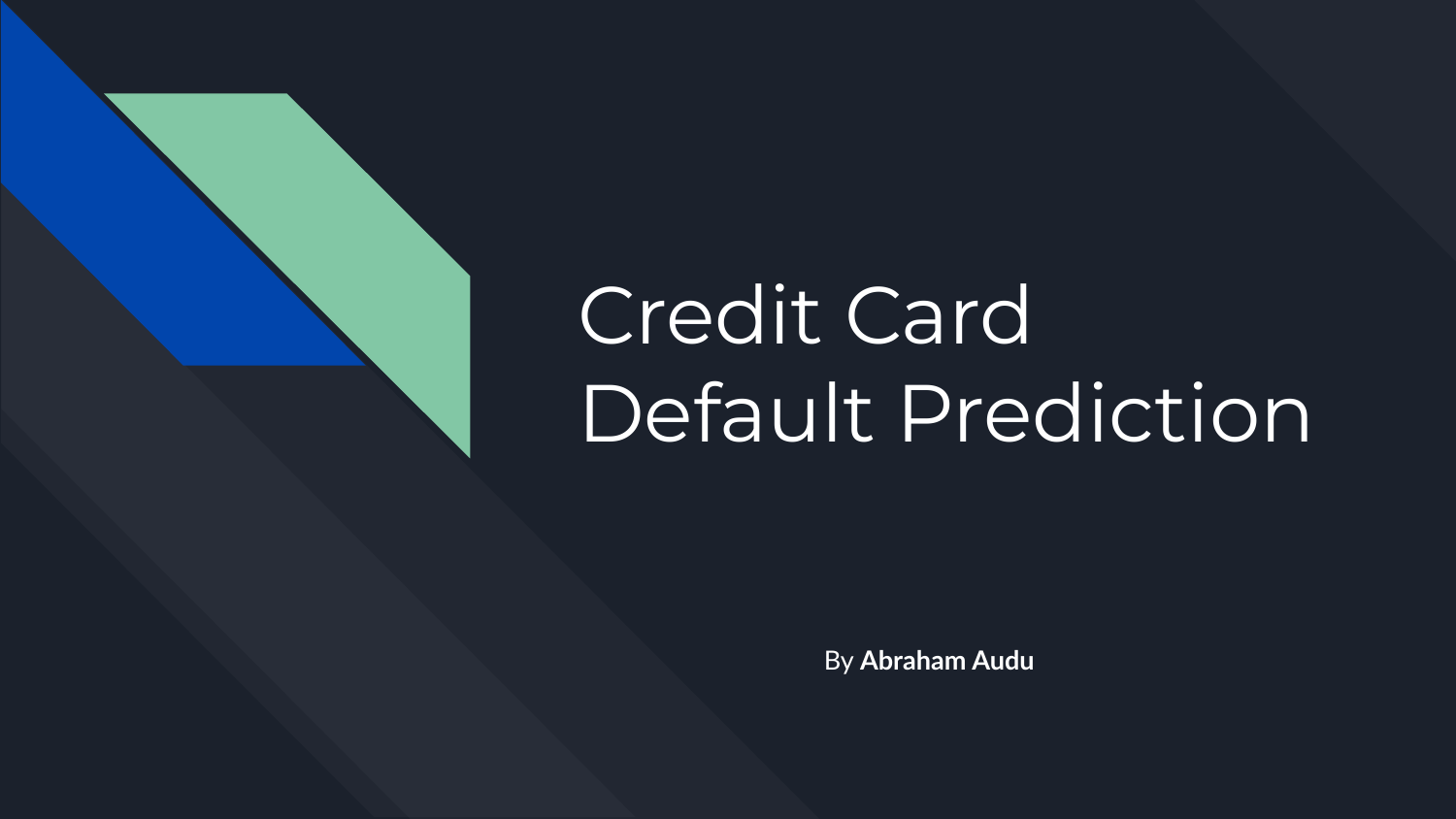

# Credit Card Default Prediction
By Abraham Audu